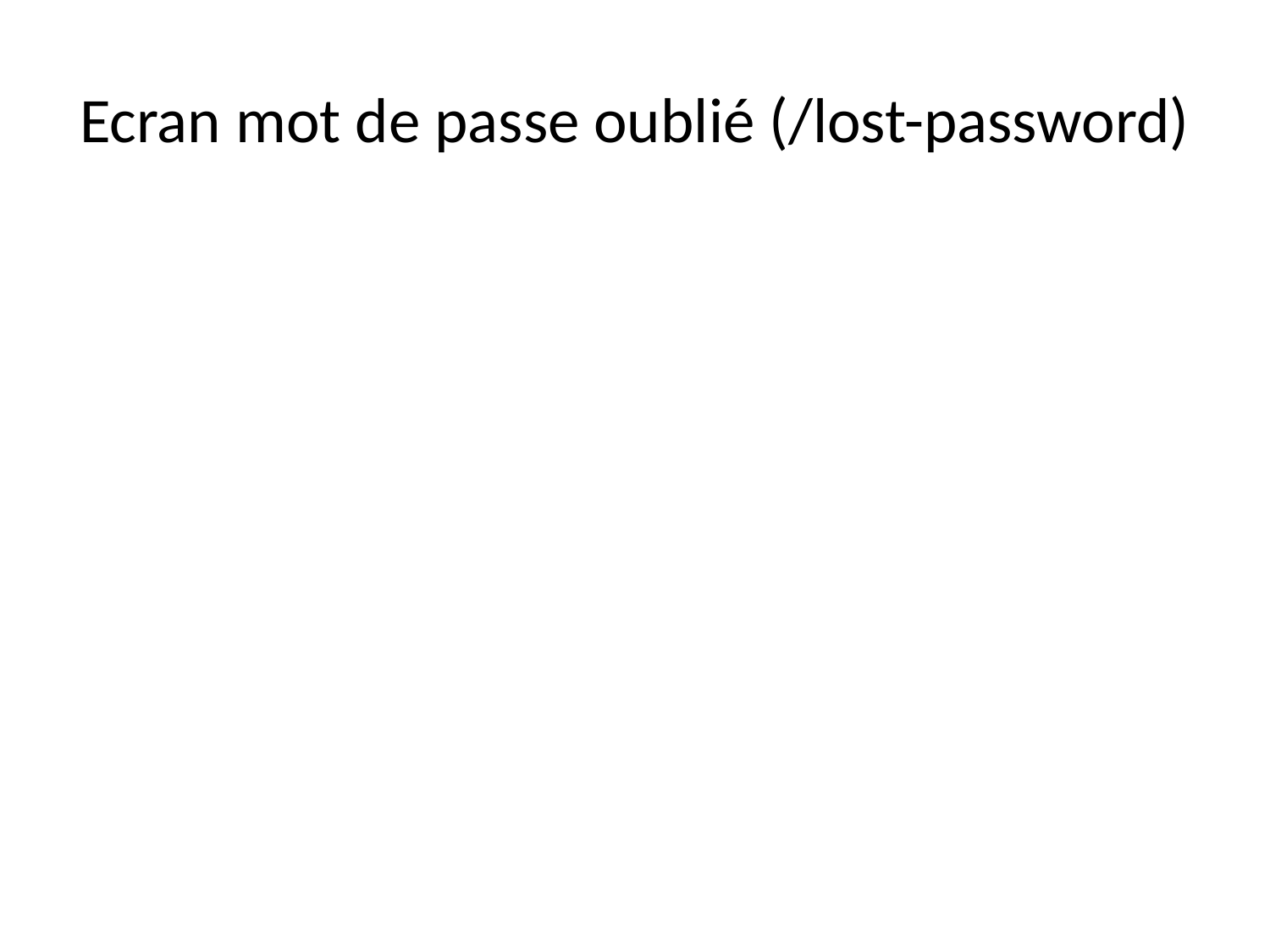

# Ecran mot de passe oublié (/lost-password)